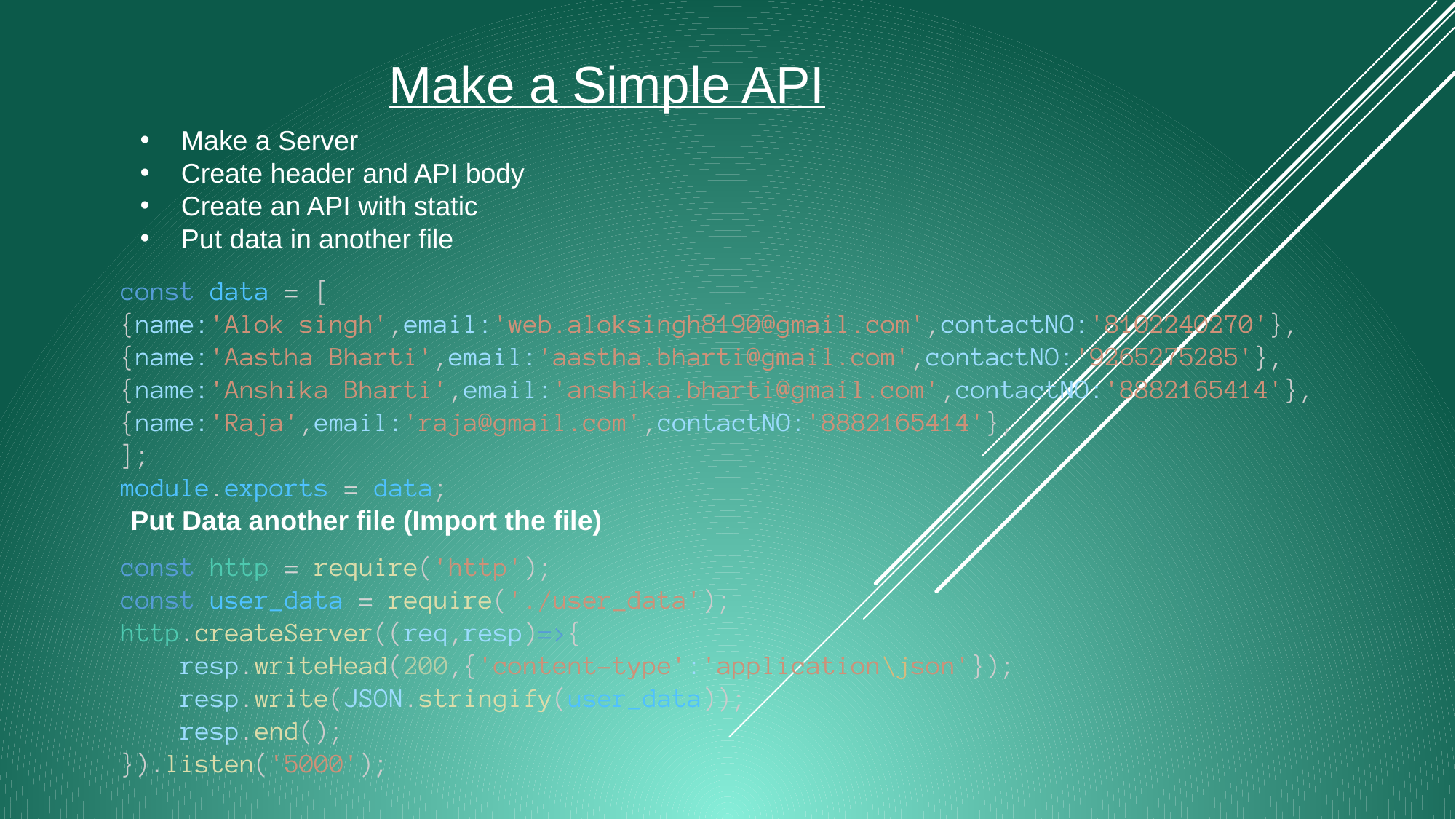

# Make a Simple API
Make a Server
Create header and API body
Create an API with static
Put data in another file
const data = [
{name:'Alok singh',email:'web.aloksingh8190@gmail.com',contactNO:'8102240270'},
{name:'Aastha Bharti',email:'aastha.bharti@gmail.com',contactNO:'9265275285'},
{name:'Anshika Bharti',email:'anshika.bharti@gmail.com',contactNO:'8882165414'},
{name:'Raja',email:'raja@gmail.com',contactNO:'8882165414'},
];
module.exports = data;
Put Data another file (Import the file)
const http = require('http');
const user_data = require('./user_data');
http.createServer((req,resp)=>{
    resp.writeHead(200,{'content-type':'application\json'});
    resp.write(JSON.stringify(user_data));
    resp.end();
}).listen('5000');